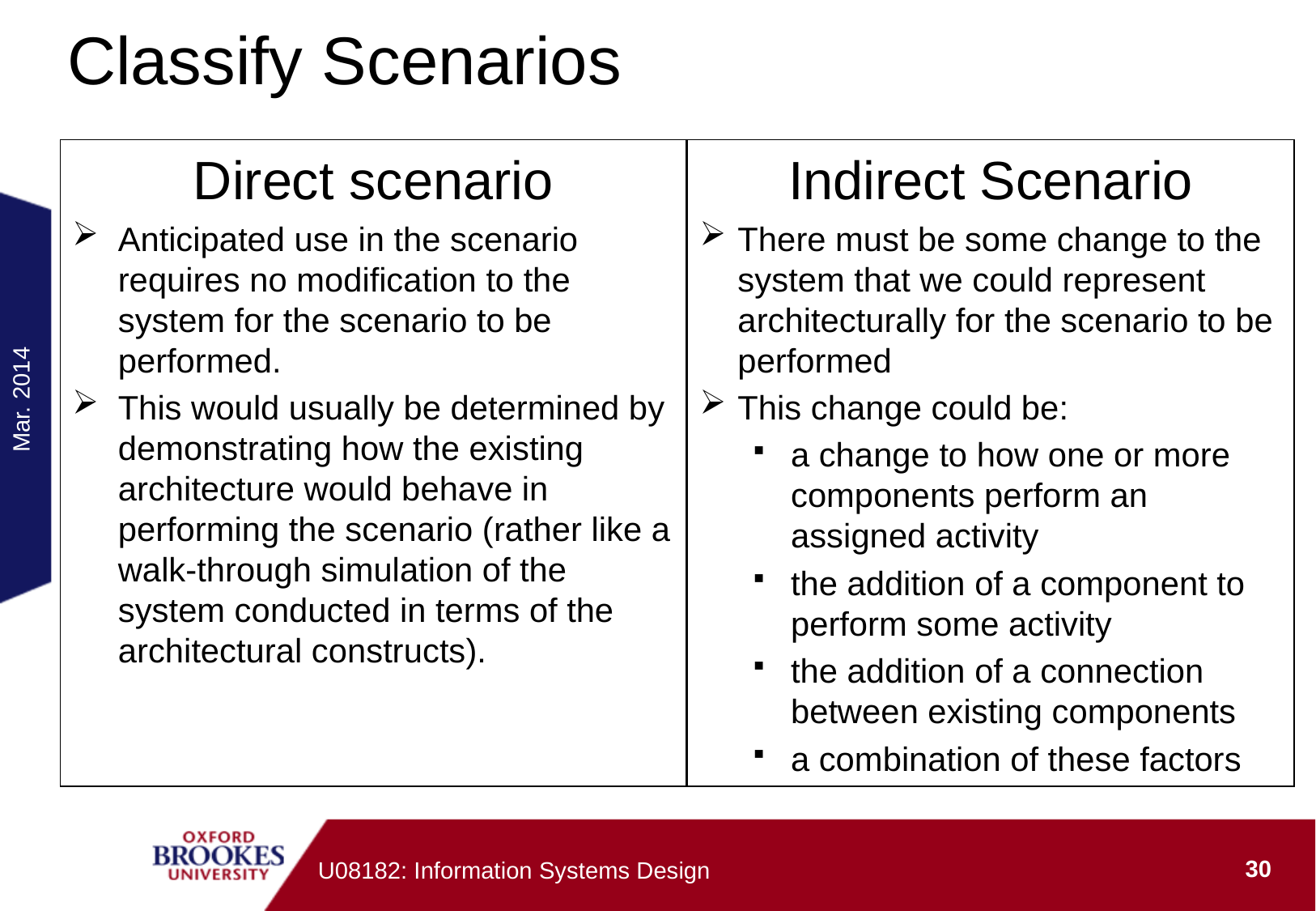

# Classify Scenarios
Direct scenario
Anticipated use in the scenario requires no modification to the system for the scenario to be performed.
This would usually be determined by demonstrating how the existing architecture would behave in performing the scenario (rather like a walk-through simulation of the system conducted in terms of the architectural constructs).
Indirect Scenario
There must be some change to the system that we could represent architecturally for the scenario to be performed
This change could be:
a change to how one or more components perform an assigned activity
the addition of a component to perform some activity
the addition of a connection between existing components
a combination of these factors
Mar. 2014
30
U08182: Information Systems Design